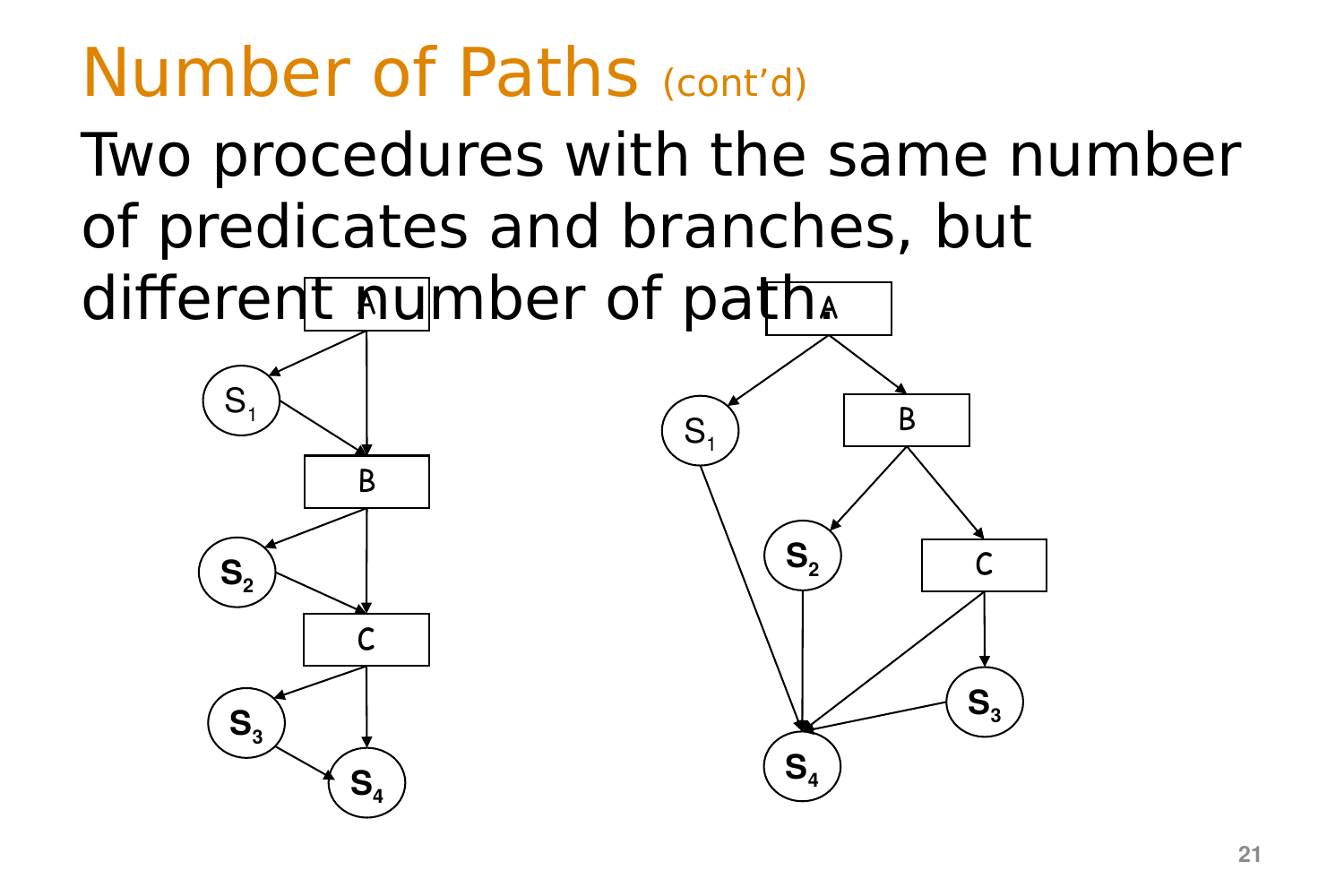

# Number of Paths (cont’d)
Two procedures with the same number of predicates and branches, but different number of path.

A
A

S1
B
S1
B
S2
S2
C
C
S3
S3
S4
S4
21